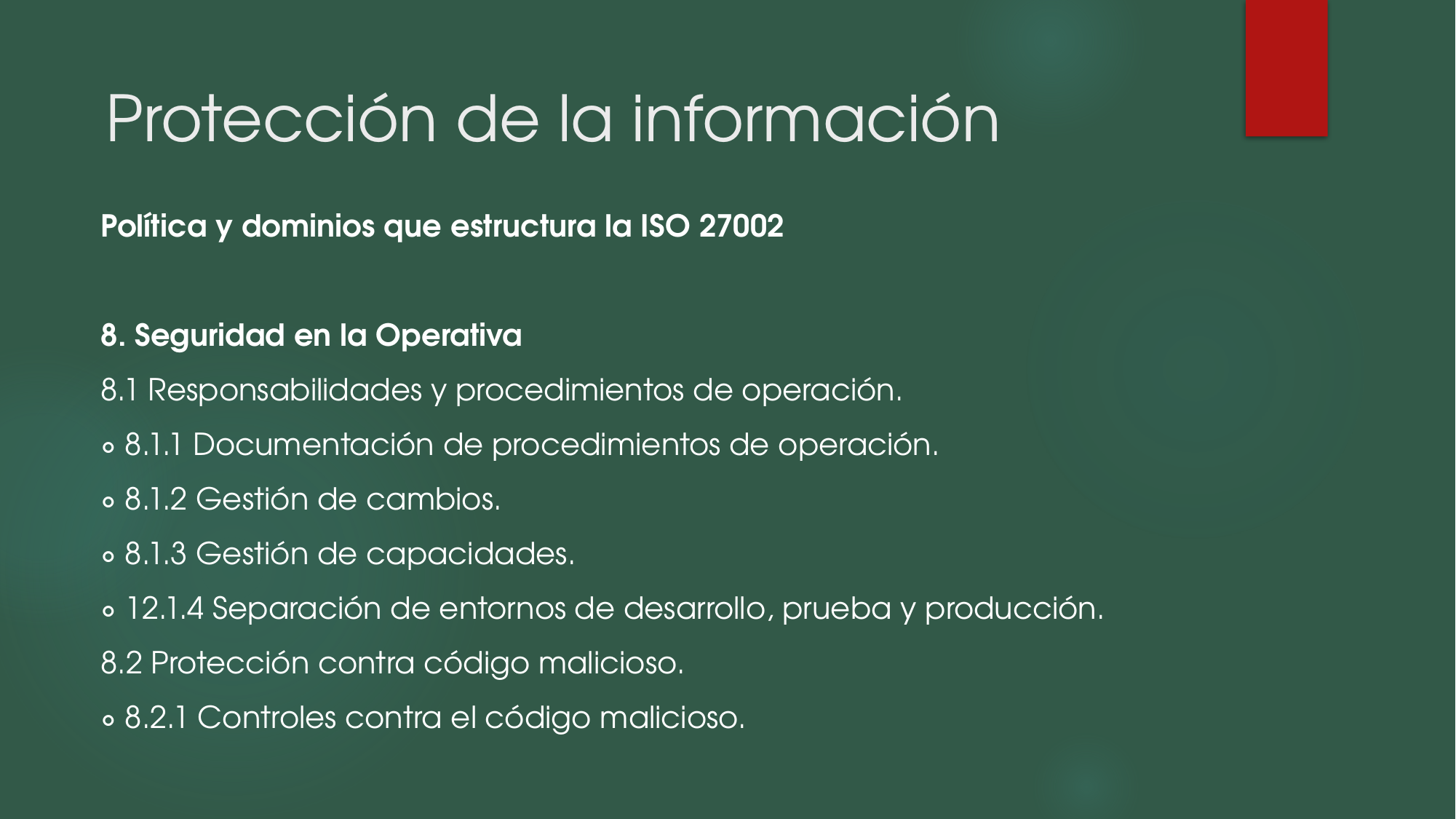

Protección de la información
Política y dominios que estructura la ISO 27002

8. Seguridad en la Operativa
8.1 Responsabilidades y procedimientos de operación.
◦ 8.1.1 Documentación de procedimientos de operación.
◦ 8.1.2 Gestión de cambios.
◦ 8.1.3 Gestión de capacidades.
◦ 12.1.4 Separación de entornos de desarrollo, prueba y producción.
8.2 Protección contra código malicioso.
◦ 8.2.1 Controles contra el código malicioso.